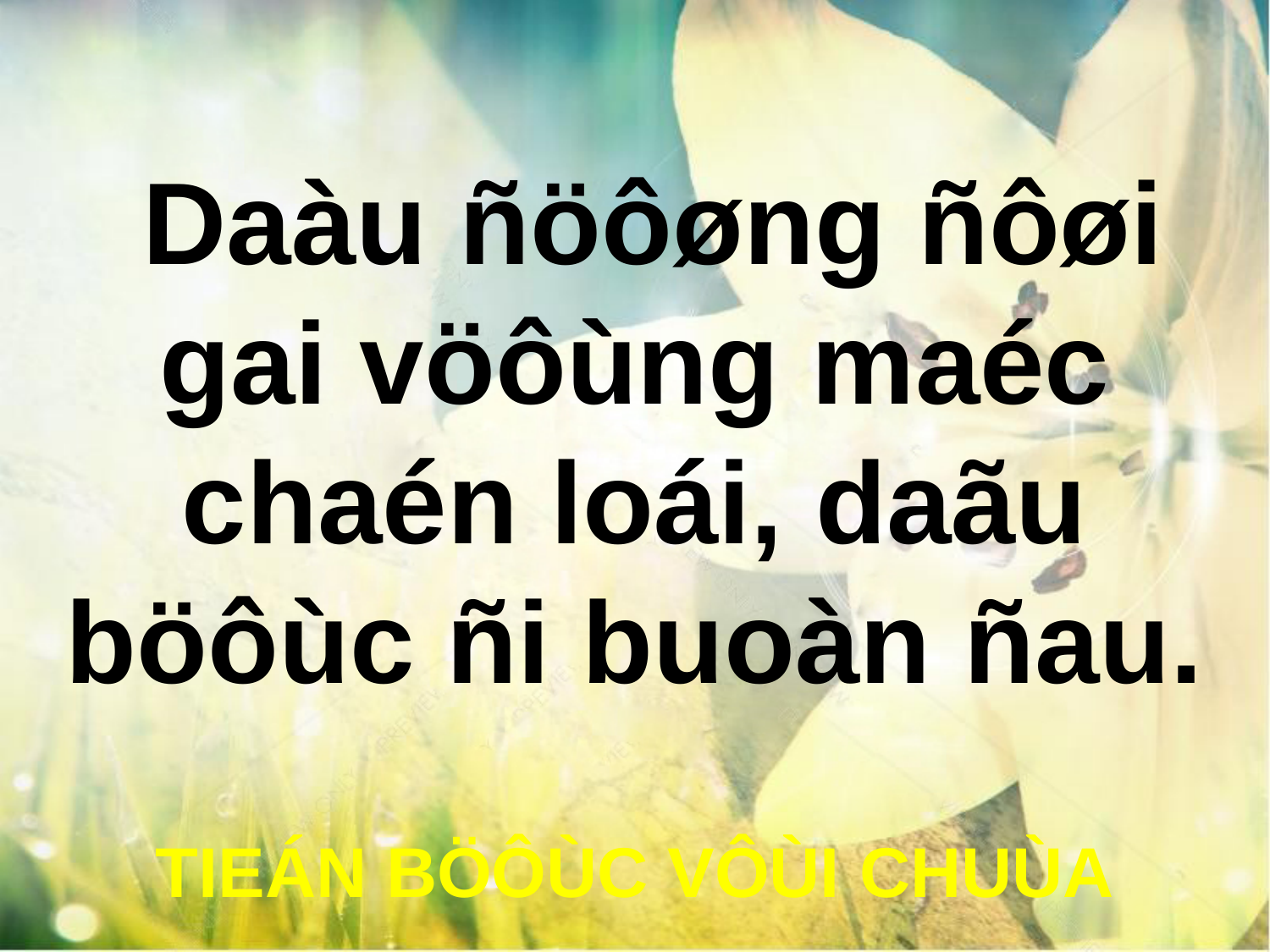

Daàu ñöôøng ñôøi gai vöôùng maéc chaén loái, daãu böôùc ñi buoàn ñau.
TIEÁN BÖÔÙC VÔÙI CHUÙA